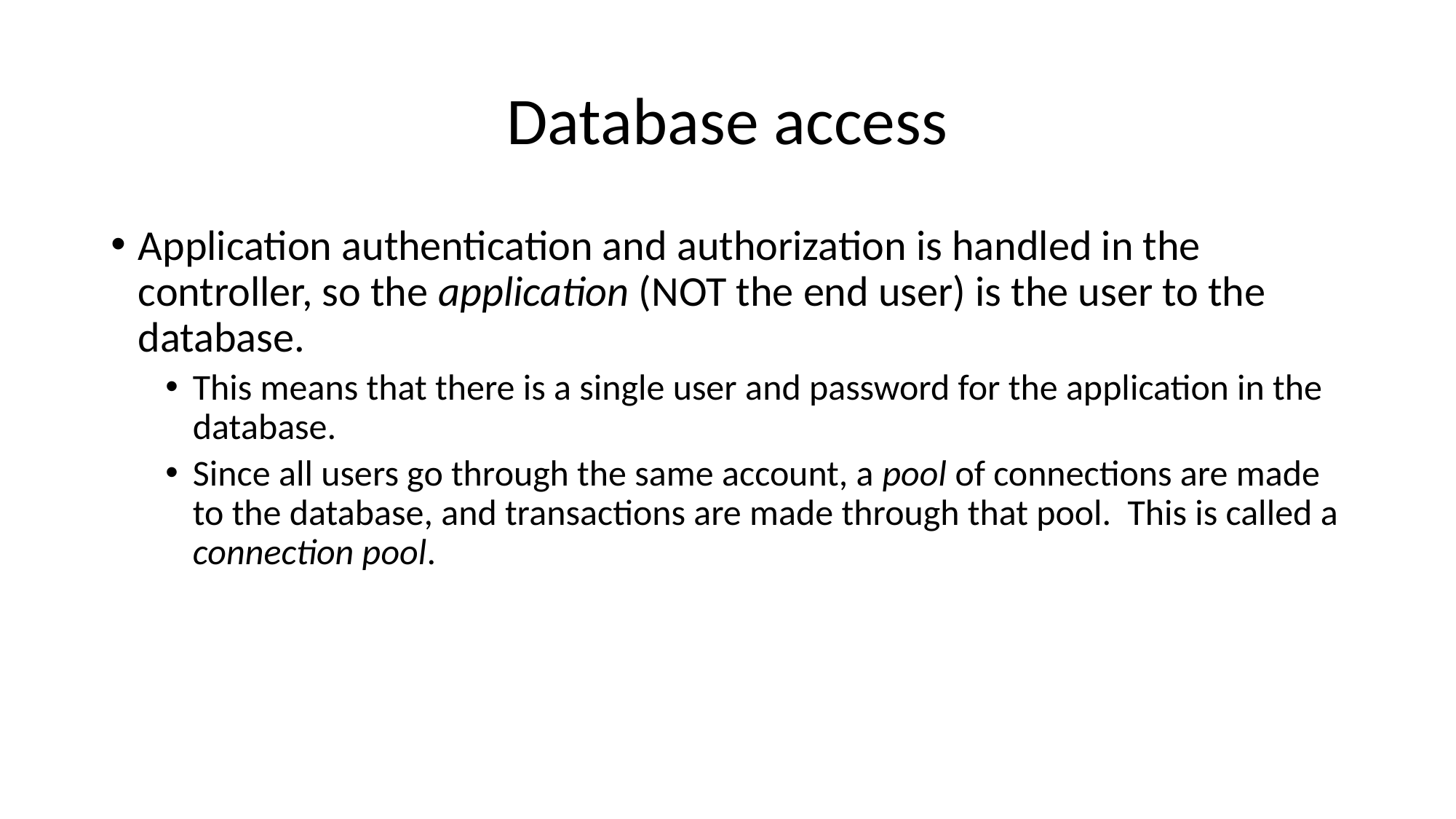

# Database access
Application authentication and authorization is handled in the controller, so the application (NOT the end user) is the user to the database.
This means that there is a single user and password for the application in the database.
Since all users go through the same account, a pool of connections are made to the database, and transactions are made through that pool.  This is called a connection pool.